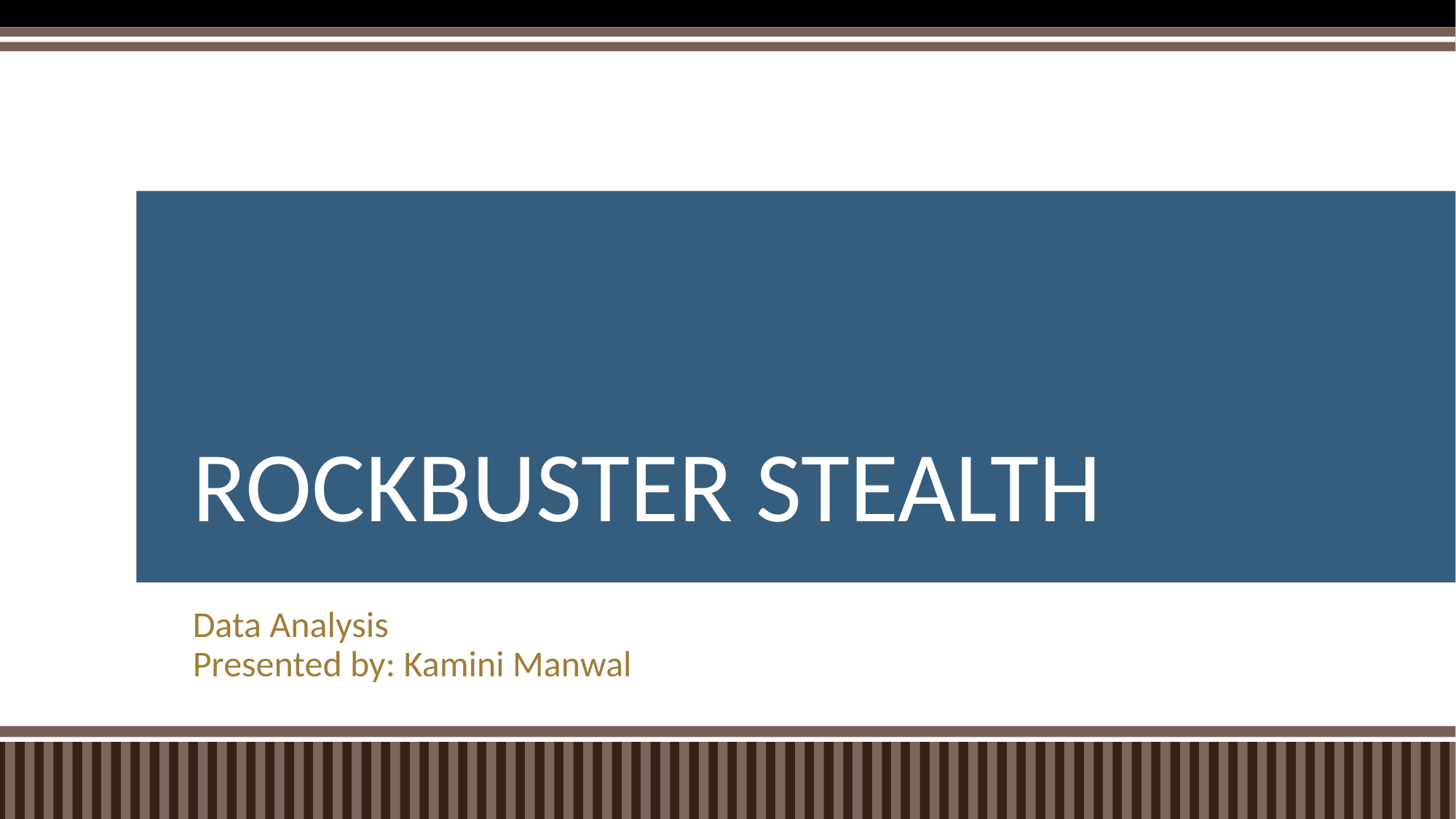

# ROCKBUSTER STEALTH
Data Analysis
Presented by: Kamini Manwal